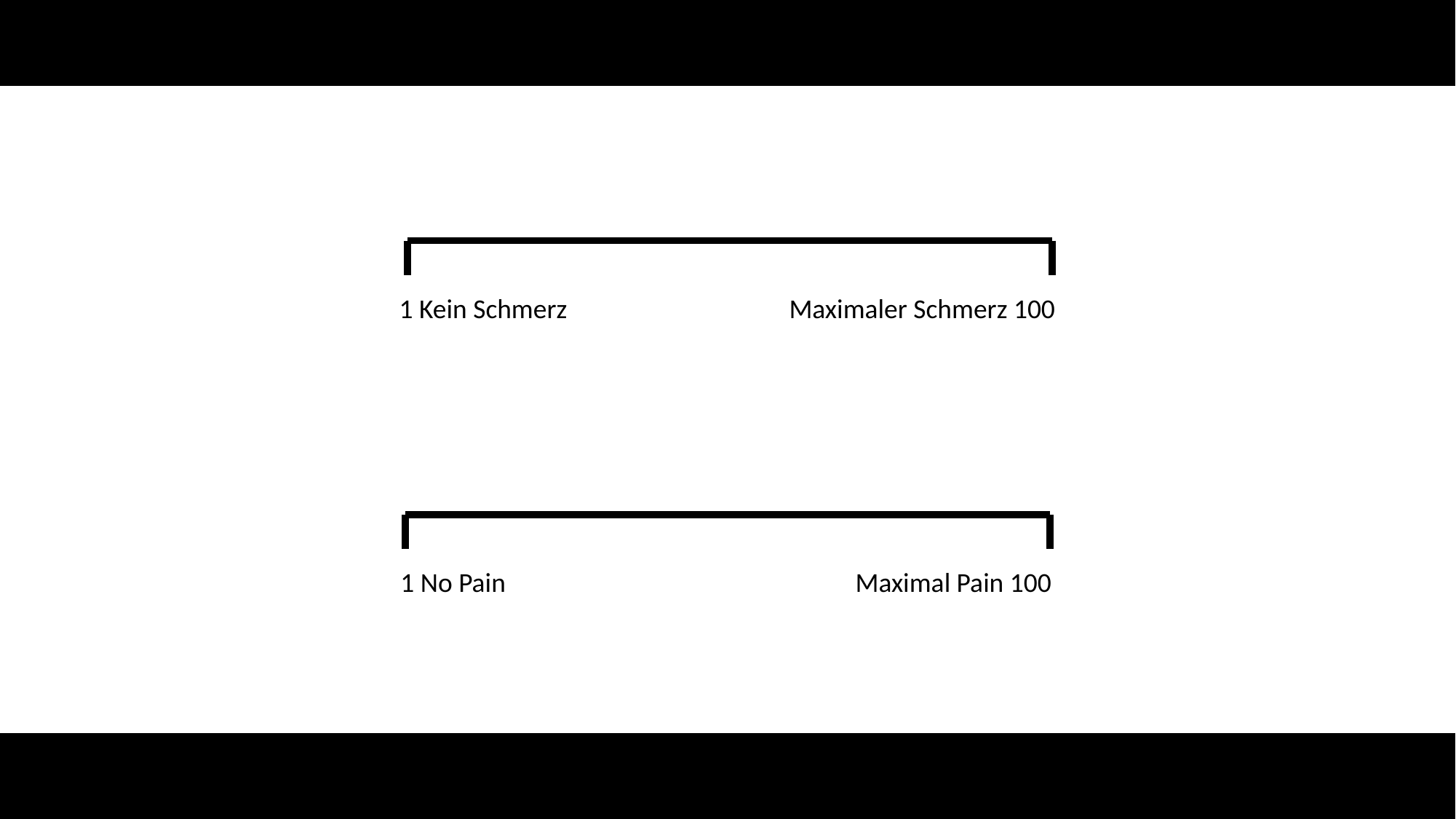

1 Kein Schmerz
Maximaler Schmerz 100
1 No Pain
Maximal Pain 100